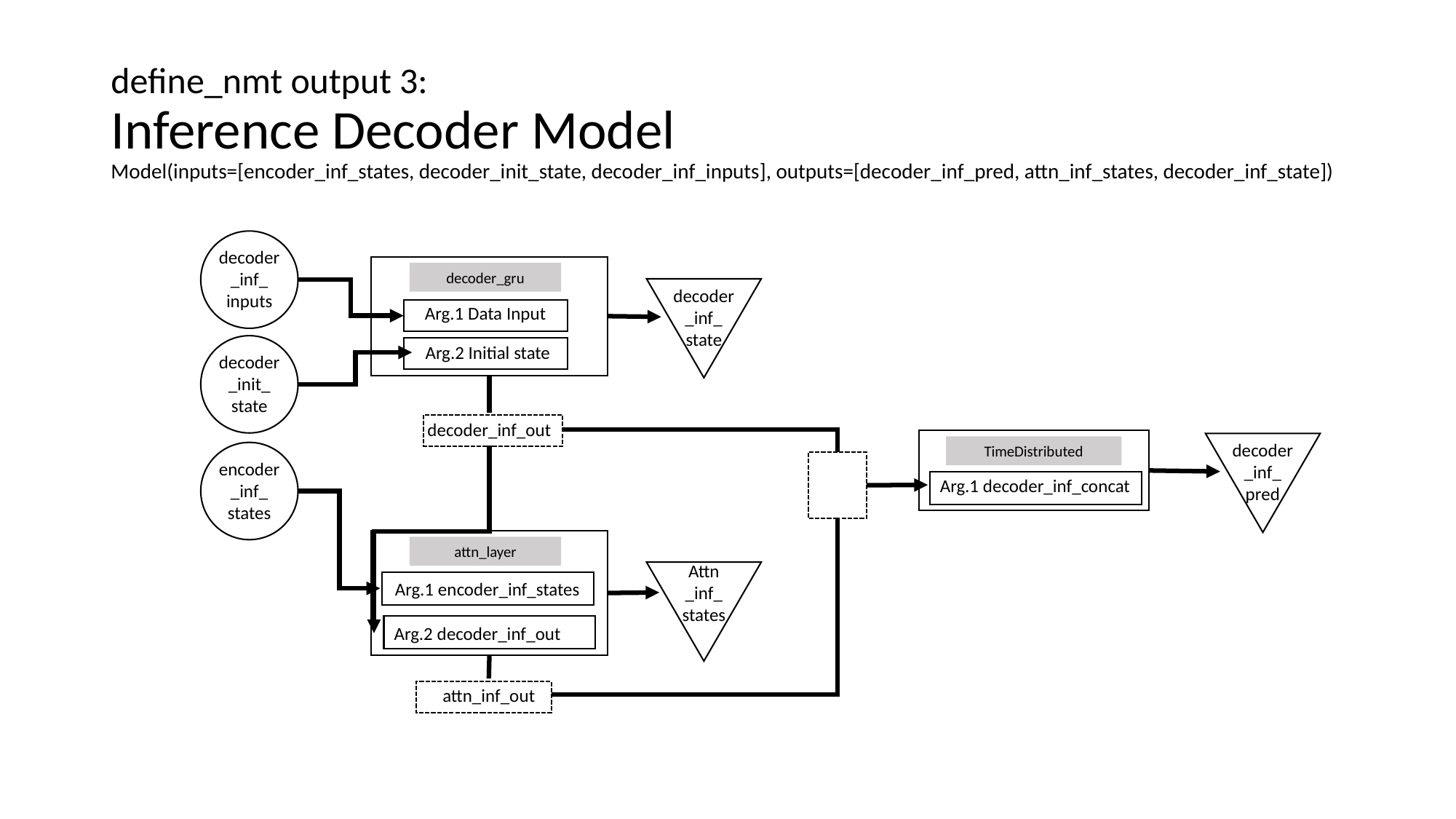

# define_nmt output 3: Inference Decoder Model Model(inputs=[encoder_inf_states, decoder_init_state, decoder_inf_inputs], outputs=[decoder_inf_pred, attn_inf_states, decoder_inf_state])

decoder_inf_
inputs

decoder_gru

decoder_inf_
state
Arg.1 Data Input

Arg.2 Initial state

decoder_init_
state
decoder_inf_out

decoder_inf_
pred
TimeDistributed

encoder_inf_
states

Arg.1 decoder_inf_concat

attn_layer
Attn
_inf_
states

Arg.1 encoder_inf_states

Arg.2 decoder_inf_out
attn_inf_out